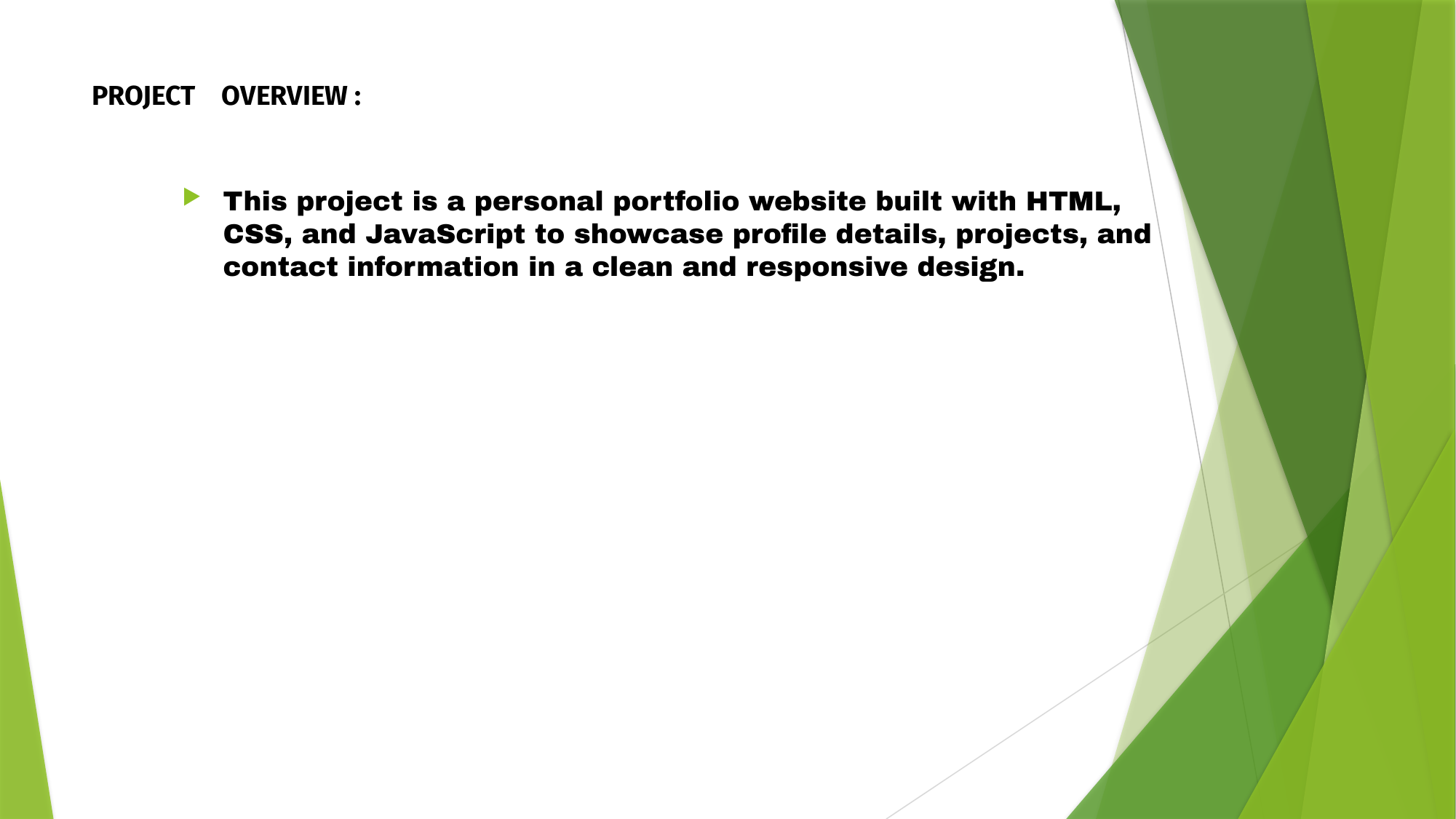

# PROJECT    OVERVIEW :
This project is a personal portfolio website built with HTML, CSS, and JavaScript to showcase profile details, projects, and contact information in a clean and responsive design.